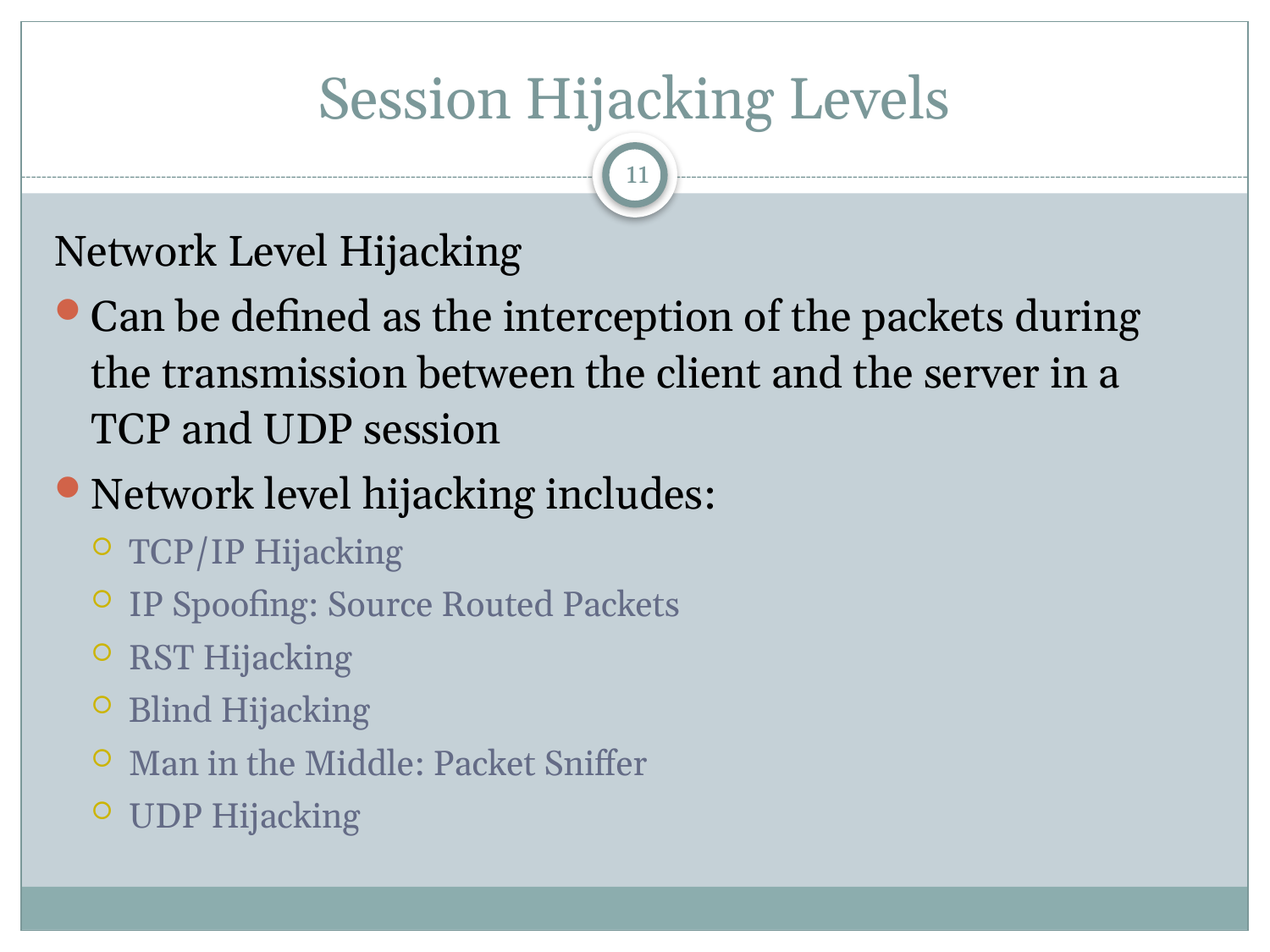

# Session Hijacking Levels
11
Network Level Hijacking
Can be defined as the interception of the packets during the transmission between the client and the server in a TCP and UDP session
Network level hijacking includes:
TCP/IP Hijacking
IP Spoofing: Source Routed Packets
RST Hijacking
Blind Hijacking
Man in the Middle: Packet Sniffer
UDP Hijacking